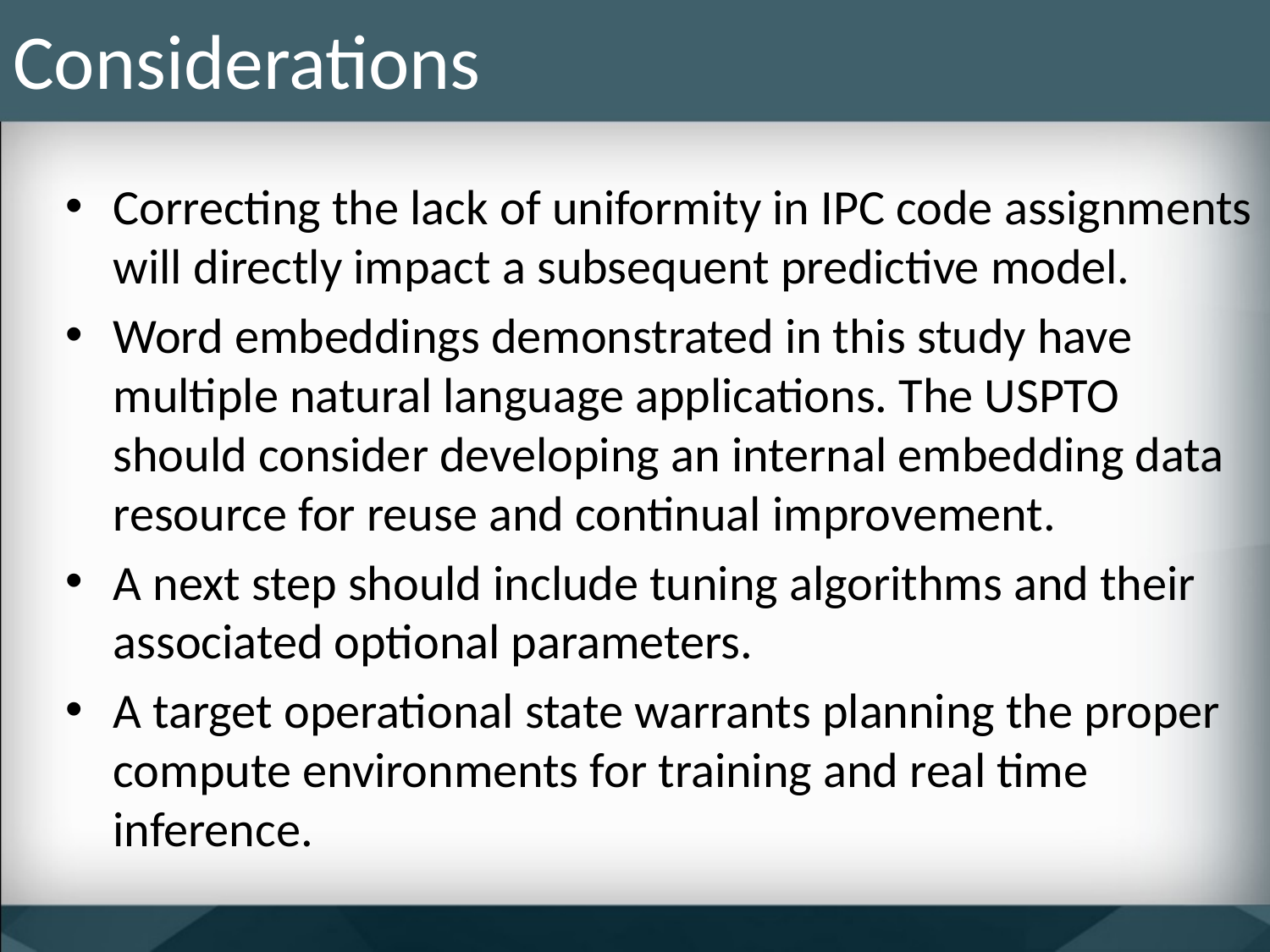

# Considerations

Correcting the lack of uniformity in IPC code assignments will directly impact a subsequent predictive model.
Word embeddings demonstrated in this study have multiple natural language applications. The USPTO should consider developing an internal embedding data resource for reuse and continual improvement.
A next step should include tuning algorithms and their associated optional parameters.
A target operational state warrants planning the proper compute environments for training and real time inference.